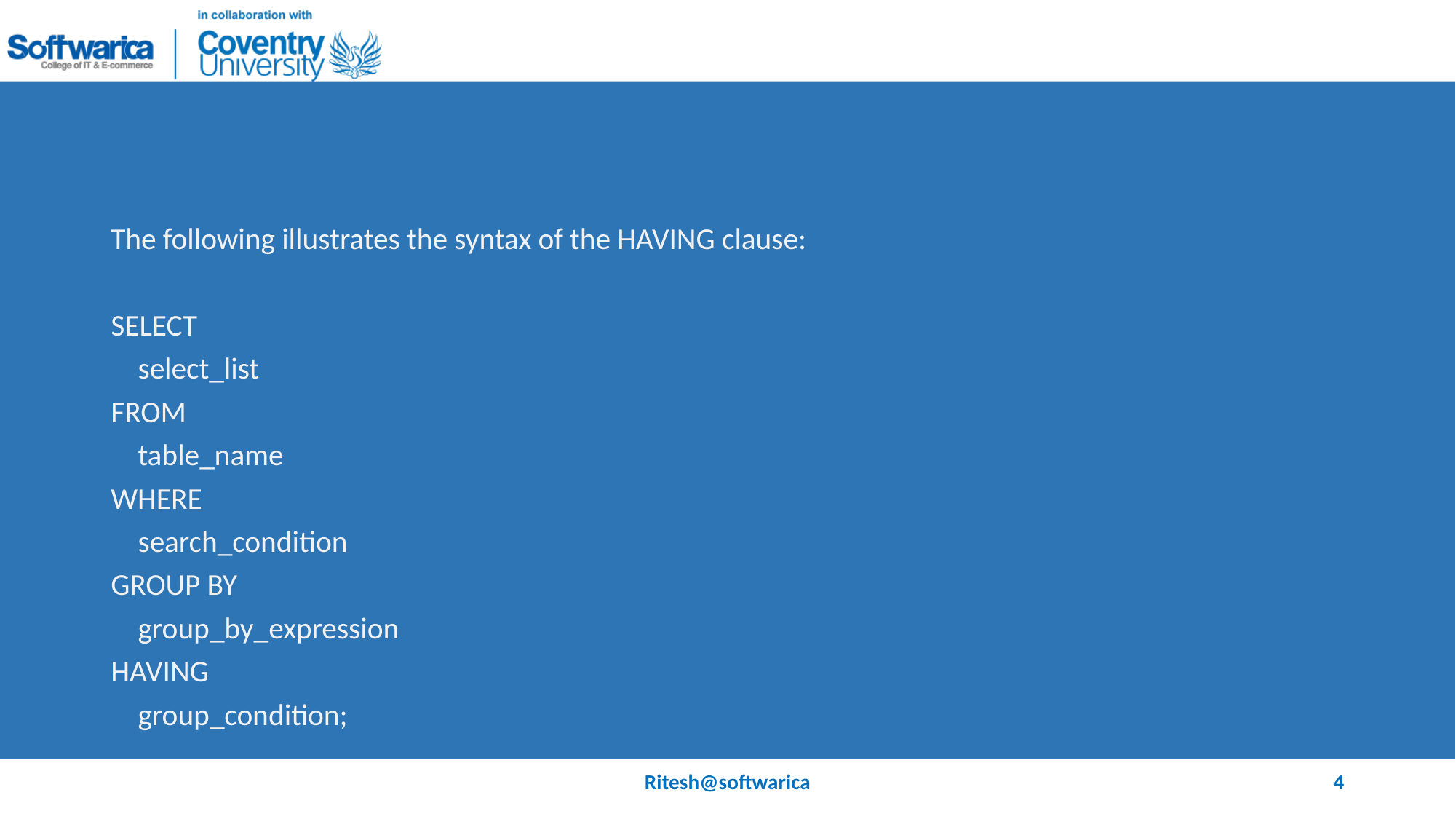

#
The following illustrates the syntax of the HAVING clause:

SELECT
    select_list
FROM
    table_name
WHERE
    search_condition
GROUP BY
    group_by_expression
HAVING
    group_condition;
Ritesh@softwarica
4